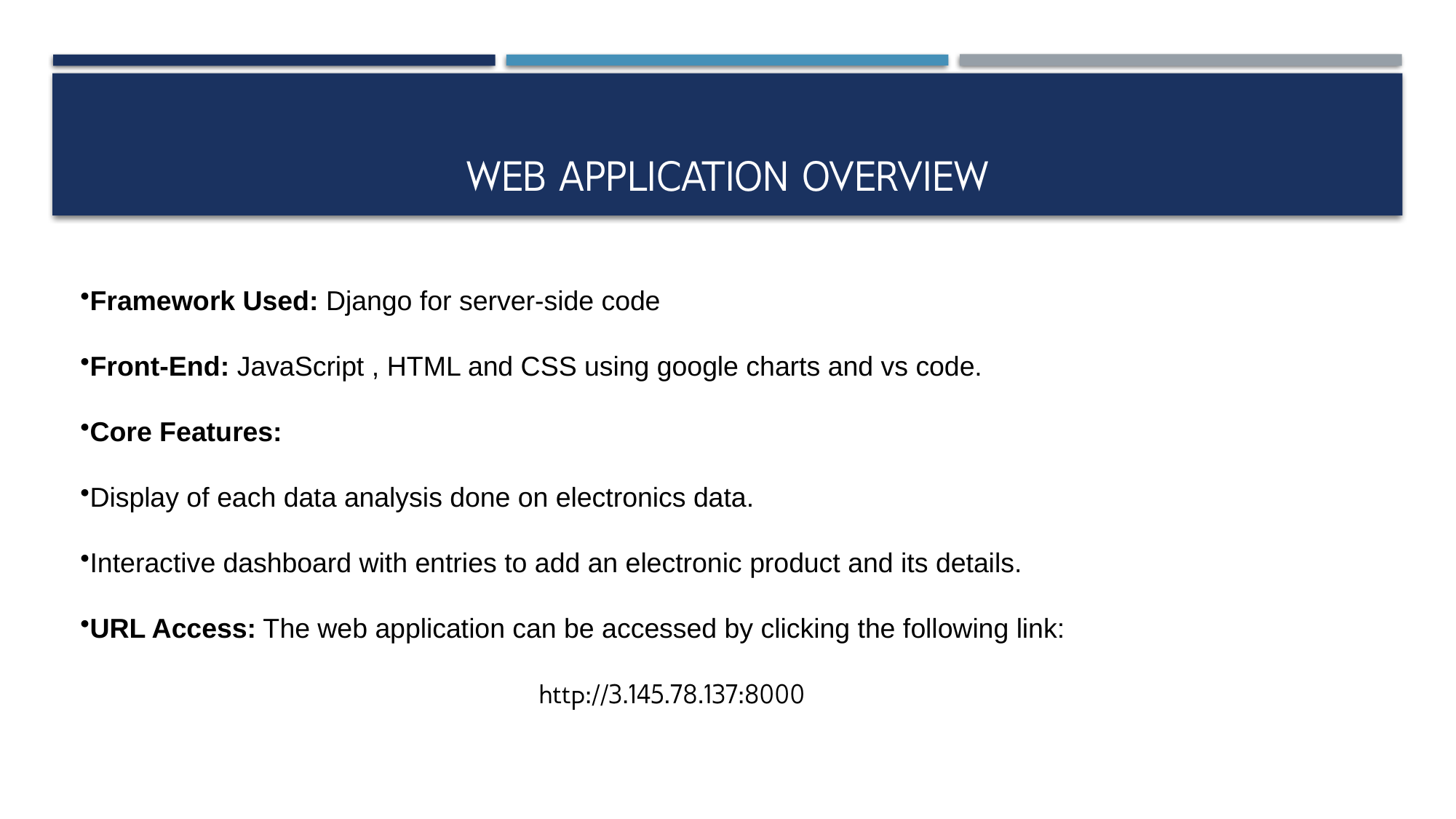

# Web Application Overview
Framework Used: Django for server-side code
Front-End: JavaScript , HTML and CSS using google charts and vs code.
Core Features:
Display of each data analysis done on electronics data.
Interactive dashboard with entries to add an electronic product and its details.
URL Access: The web application can be accessed by clicking the following link:
                                                        http://3.145.78.137:8000